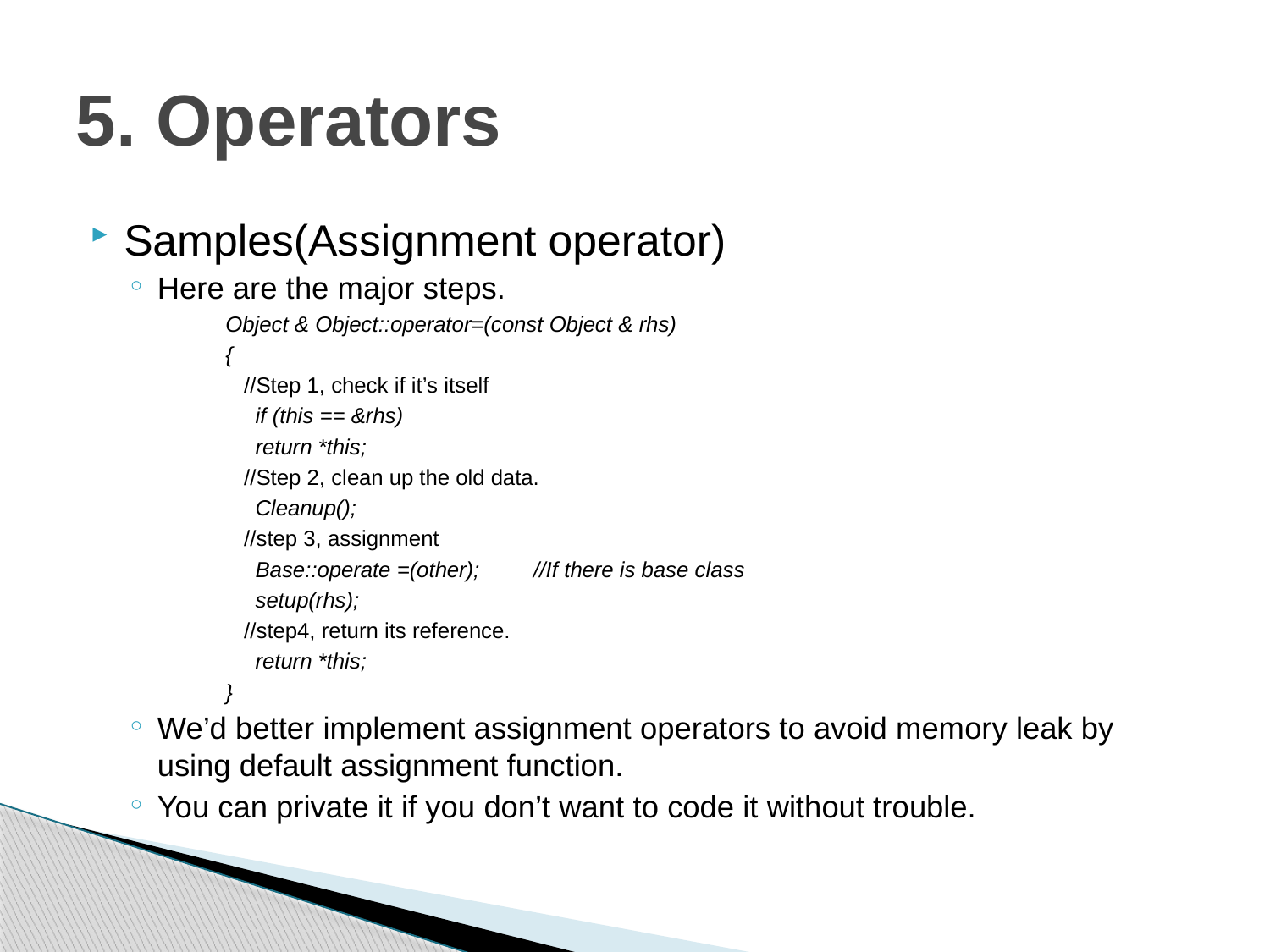

# 5. Operators
Samples(Assignment operator)
Here are the major steps.
Object & Object::operator=(const Object & rhs)
{
   //Step 1, check if it’s itself
	if (this == &rhs)
		return *this;
   //Step 2, clean up the old data.
	Cleanup();
   //step 3, assignment
	Base::operate =(other);	//If there is base class
	setup(rhs);
   //step4, return its reference.
	return *this;
}
We’d better implement assignment operators to avoid memory leak by using default assignment function.
You can private it if you don’t want to code it without trouble.